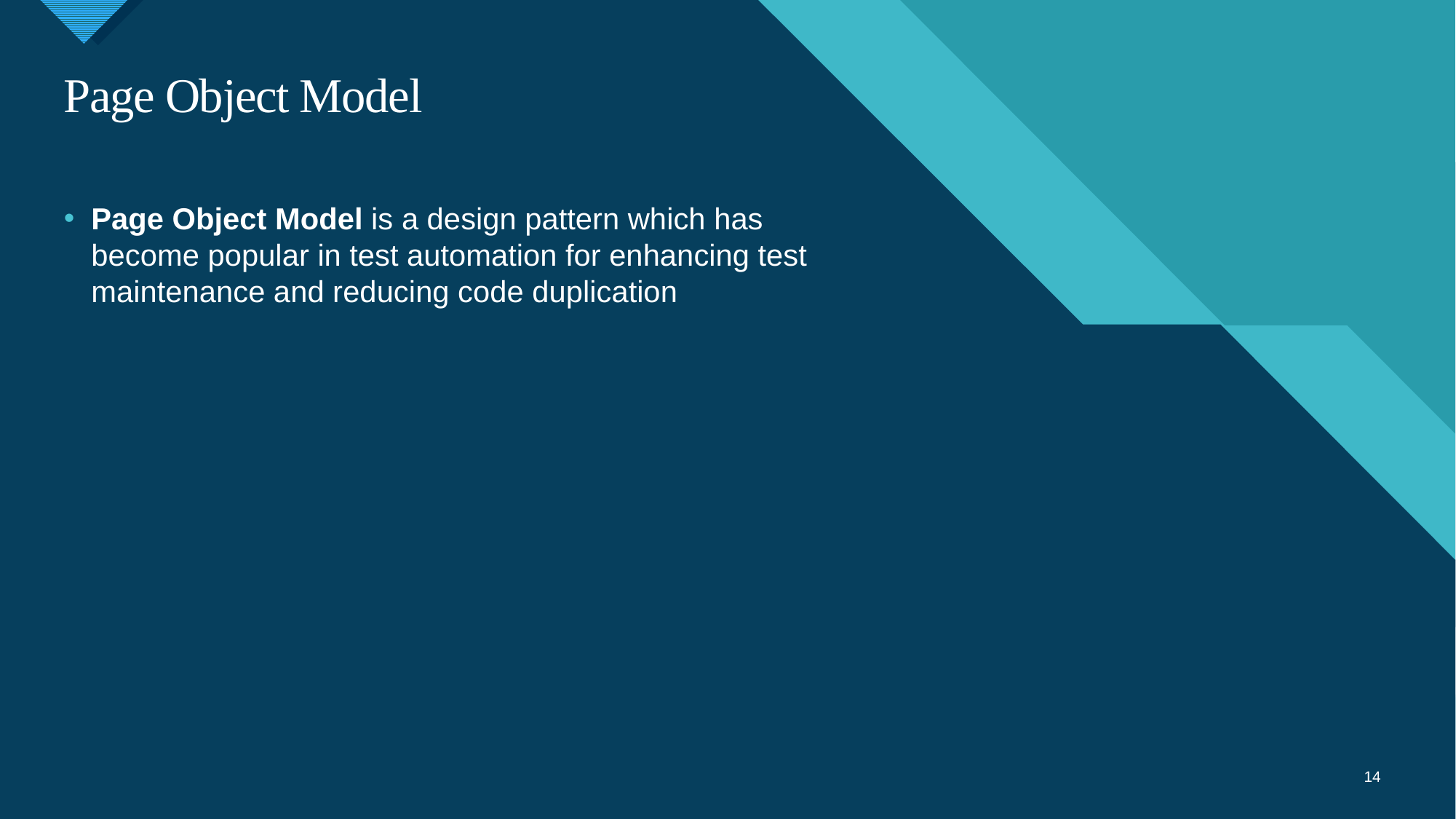

# Page Object Model
Page Object Model is a design pattern which has become popular in test automation for enhancing test maintenance and reducing code duplication
14